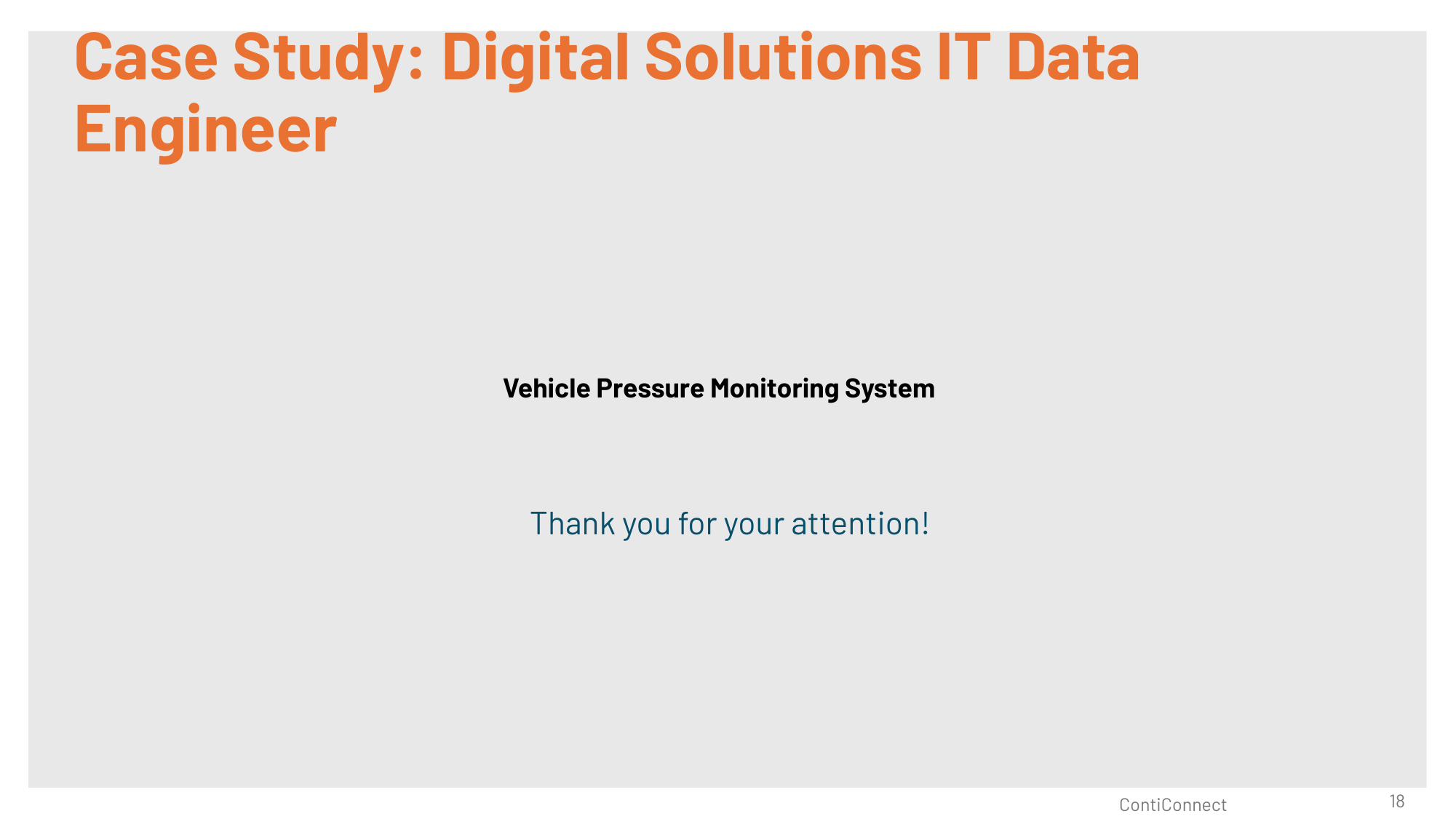

# Case Study: Digital Solutions IT Data Engineer
Vehicle Pressure Monitoring System
Thank you for your attention!
18
ContiConnect